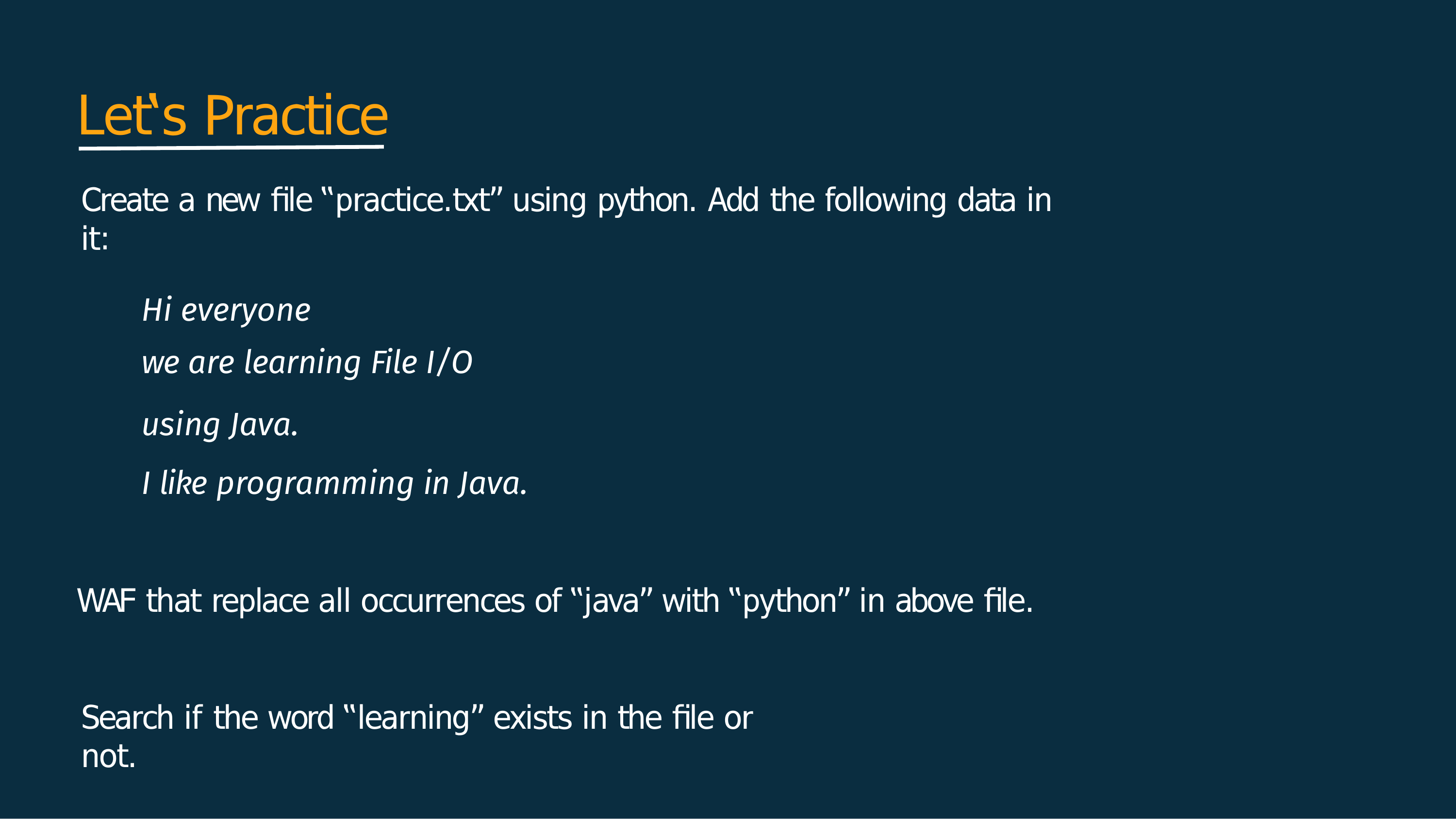

# Let‘s Practice

Create a new file “practice.txt” using python. Add the following data in it:
Hi everyone
we are learning File I/O
using Java.
I like programming in Java.

WAF that replace all occurrences of “java” with “python” in above file.
Search if the word “learning” exists in the file or not.